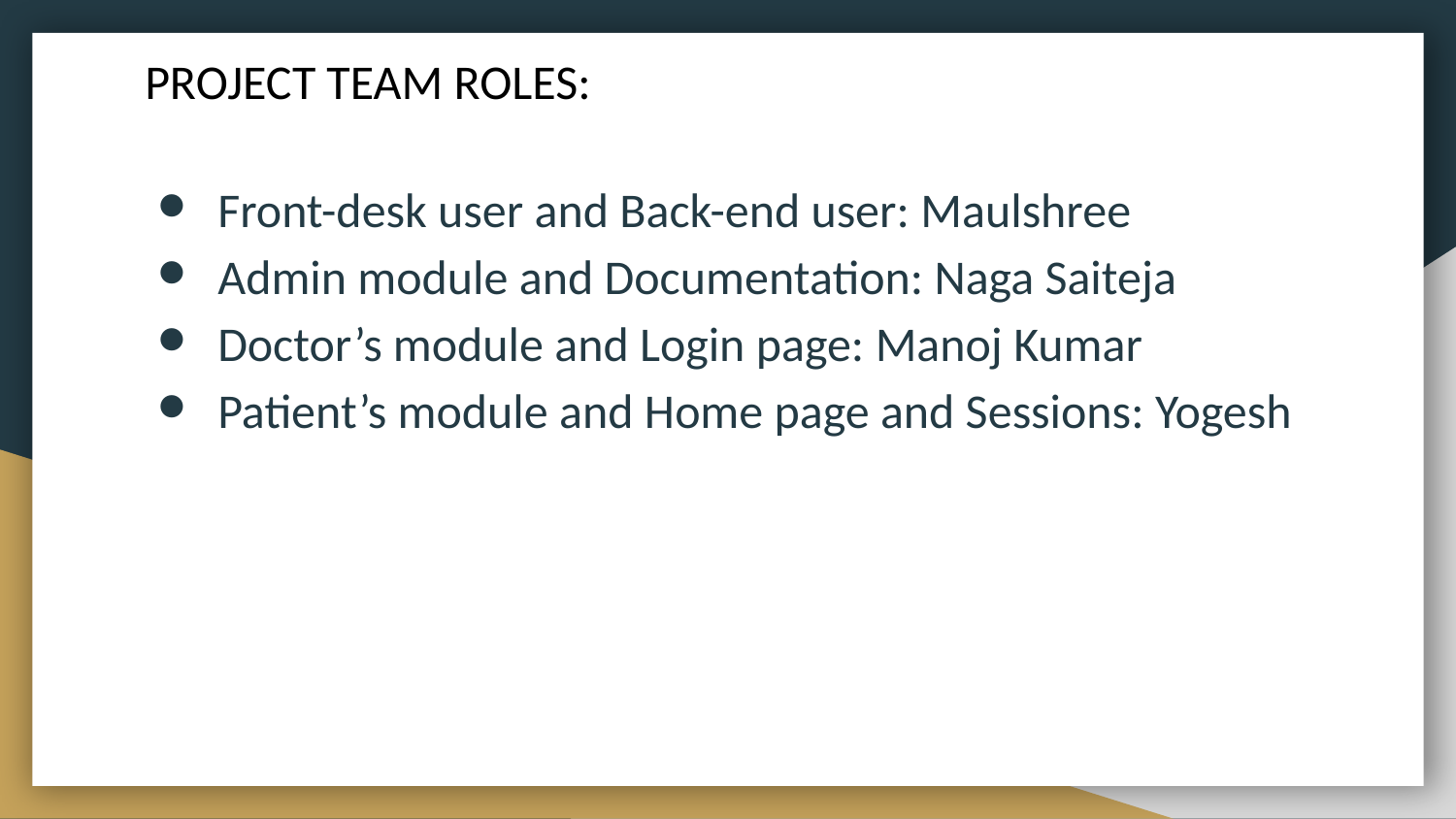

# PROJECT TEAM ROLES:
Front-desk user and Back-end user: Maulshree
Admin module and Documentation: Naga Saiteja
Doctor’s module and Login page: Manoj Kumar
Patient’s module and Home page and Sessions: Yogesh